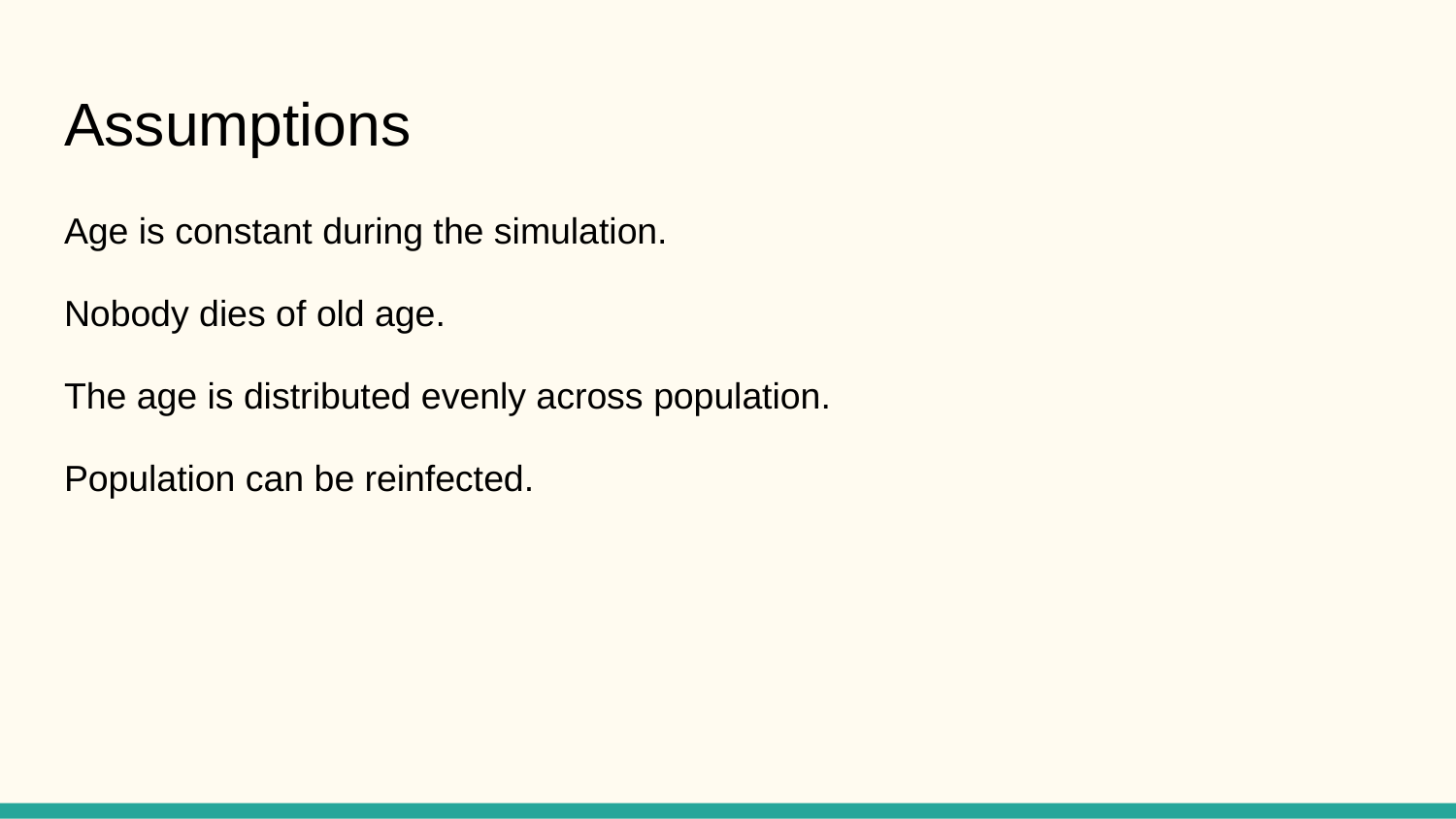

# Assumptions
Age is constant during the simulation.
Nobody dies of old age.
The age is distributed evenly across population.
Population can be reinfected.